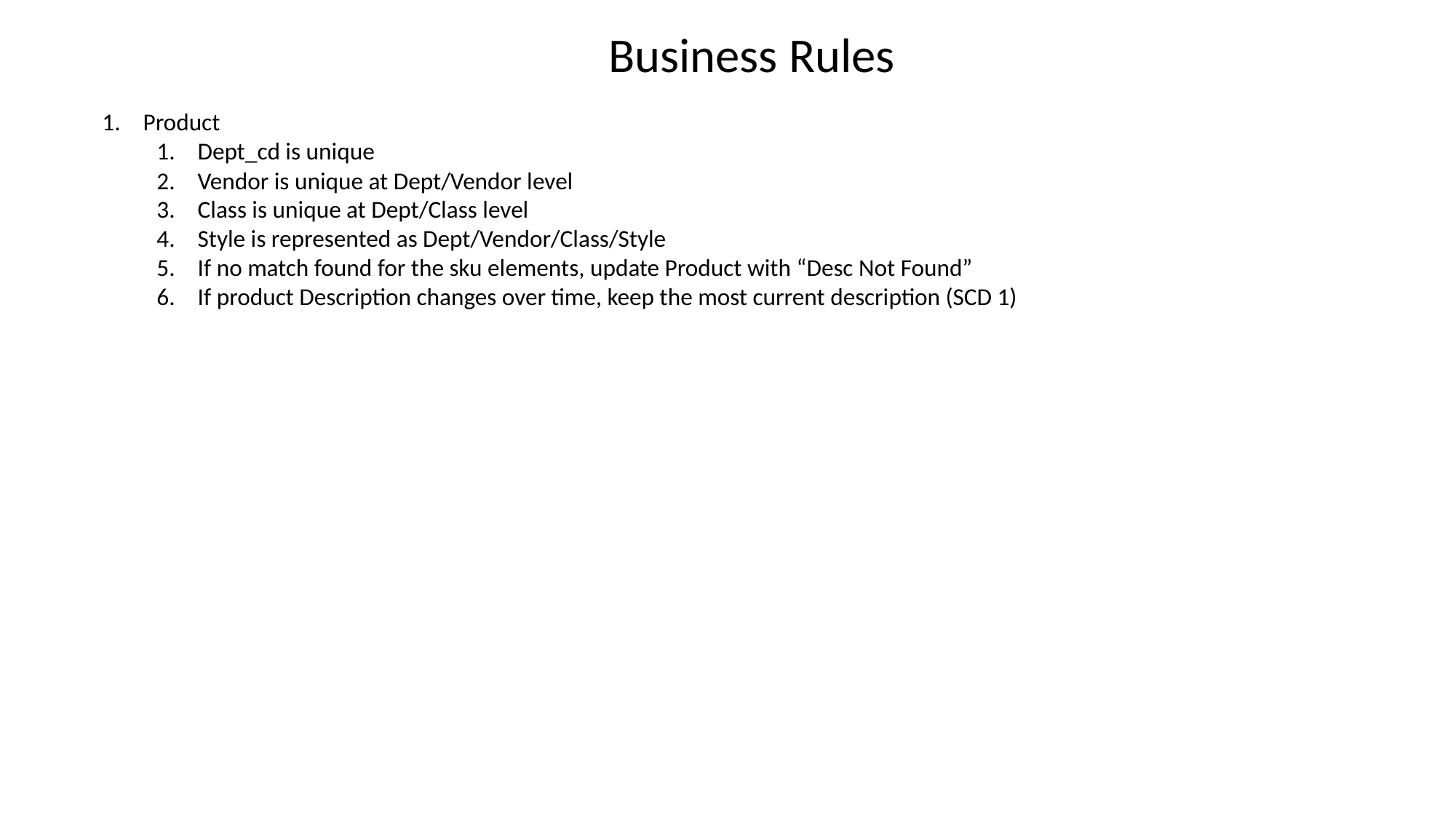

Business Rules
Product
Dept_cd is unique
Vendor is unique at Dept/Vendor level
Class is unique at Dept/Class level
Style is represented as Dept/Vendor/Class/Style
If no match found for the sku elements, update Product with “Desc Not Found”
If product Description changes over time, keep the most current description (SCD 1)